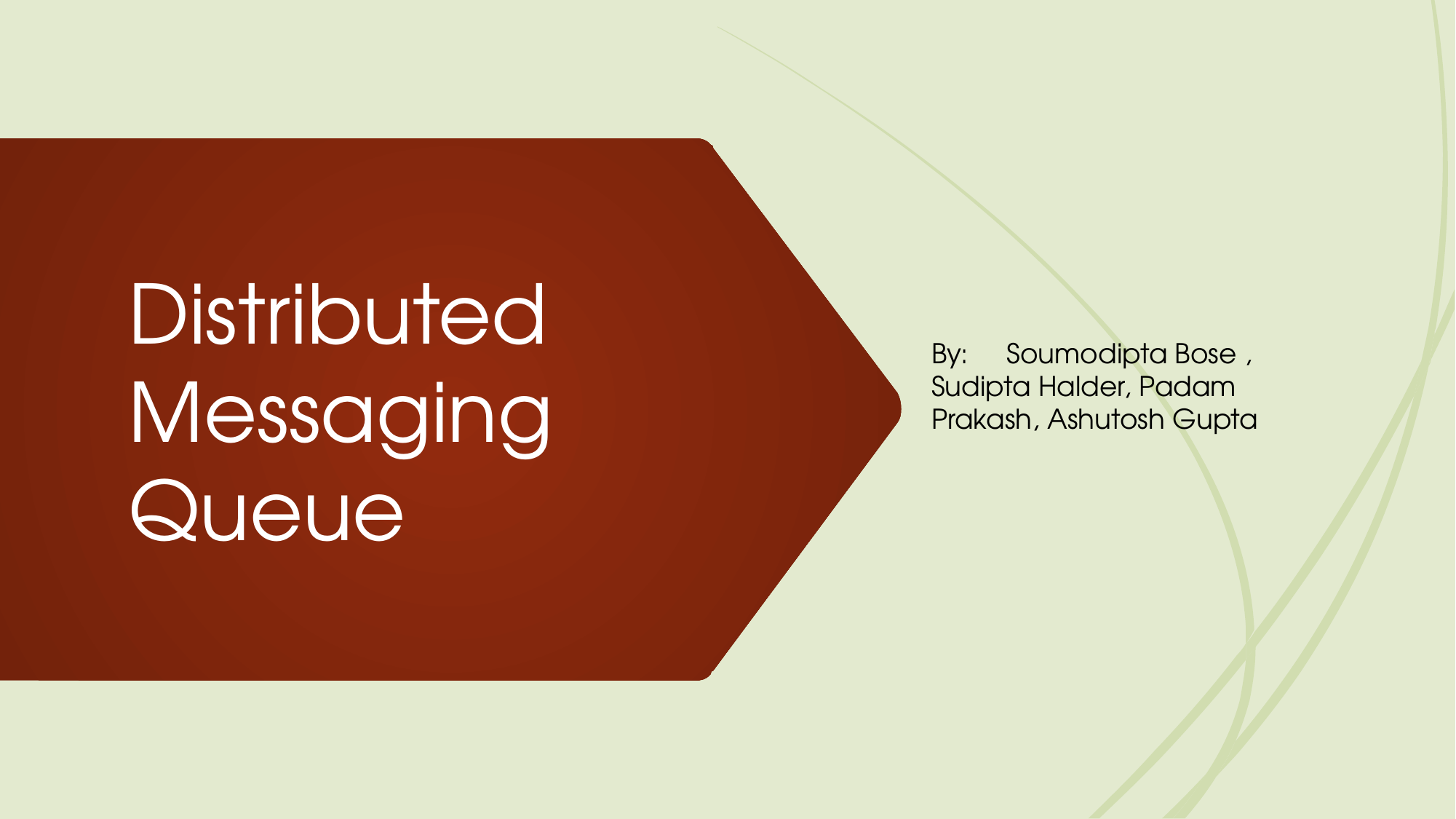

By:     Soumodipta Bose , Sudipta Halder, Padam Prakash, Ashutosh Gupta

# Distributed Messaging Queue